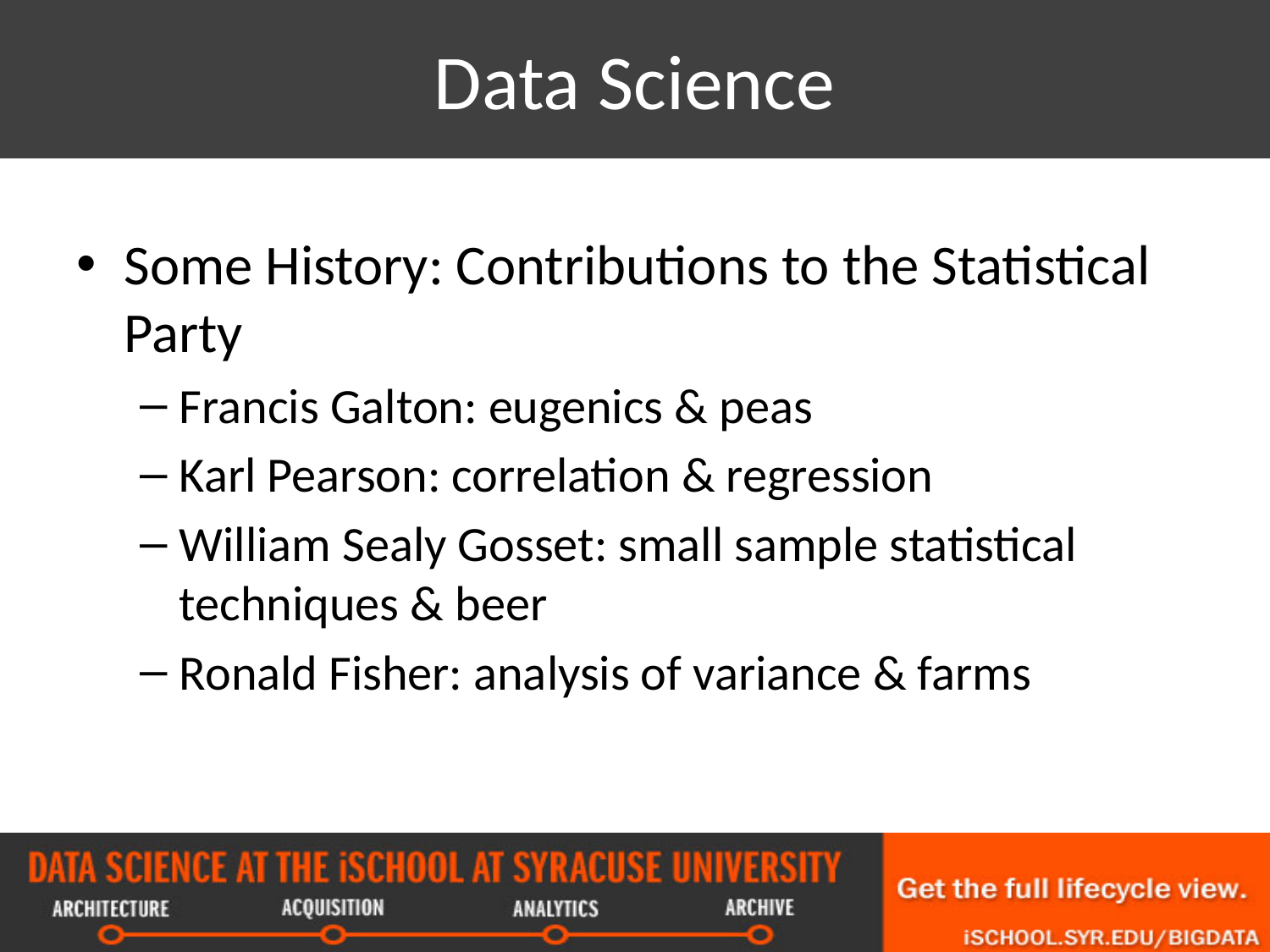

# Data Science
Some History: Contributions to the Statistical Party
Francis Galton: eugenics & peas
Karl Pearson: correlation & regression
William Sealy Gosset: small sample statistical techniques & beer
Ronald Fisher: analysis of variance & farms